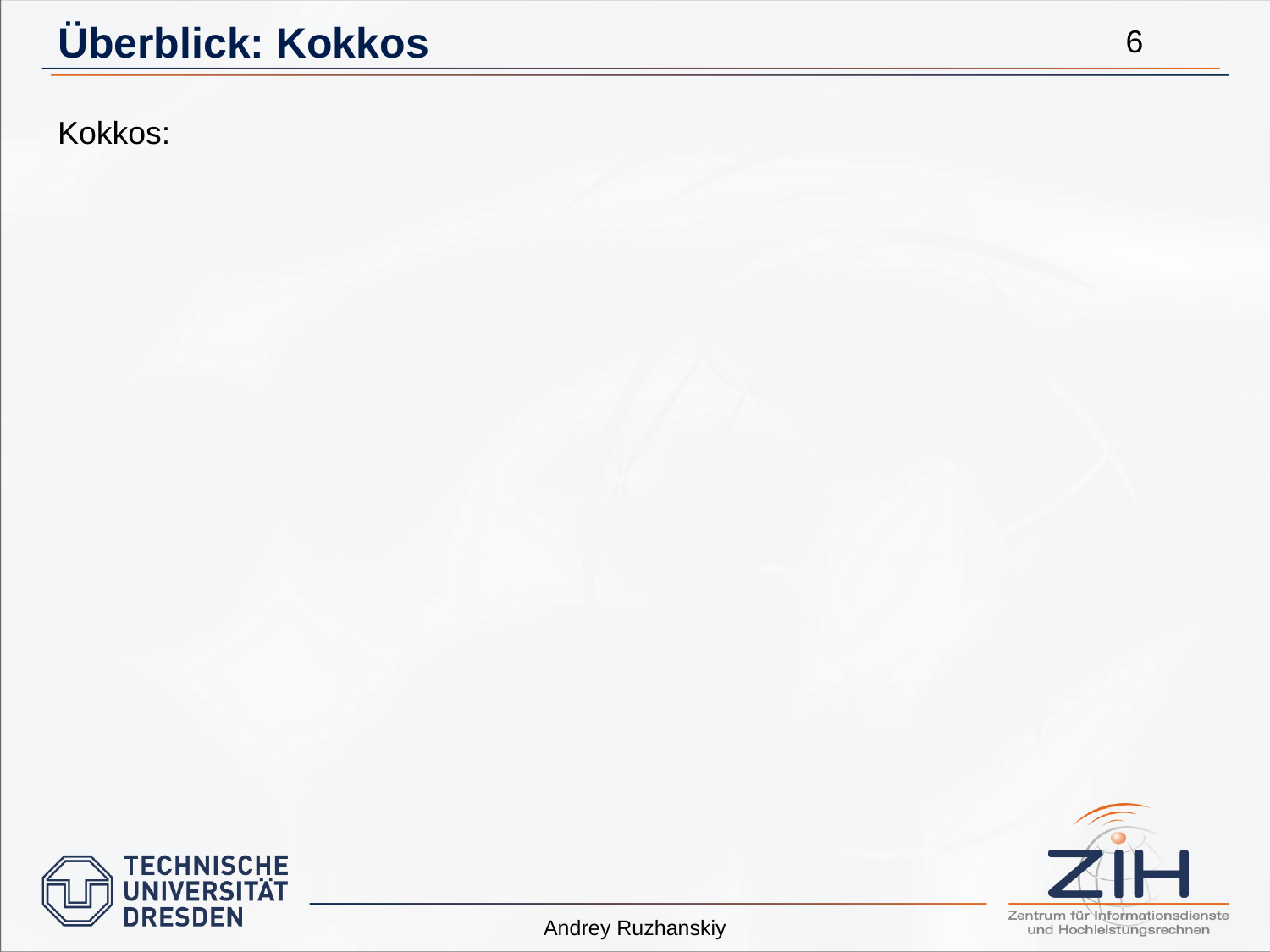

# Überblick: Kokkos
6
Kokkos:
Andrey Ruzhanskiy